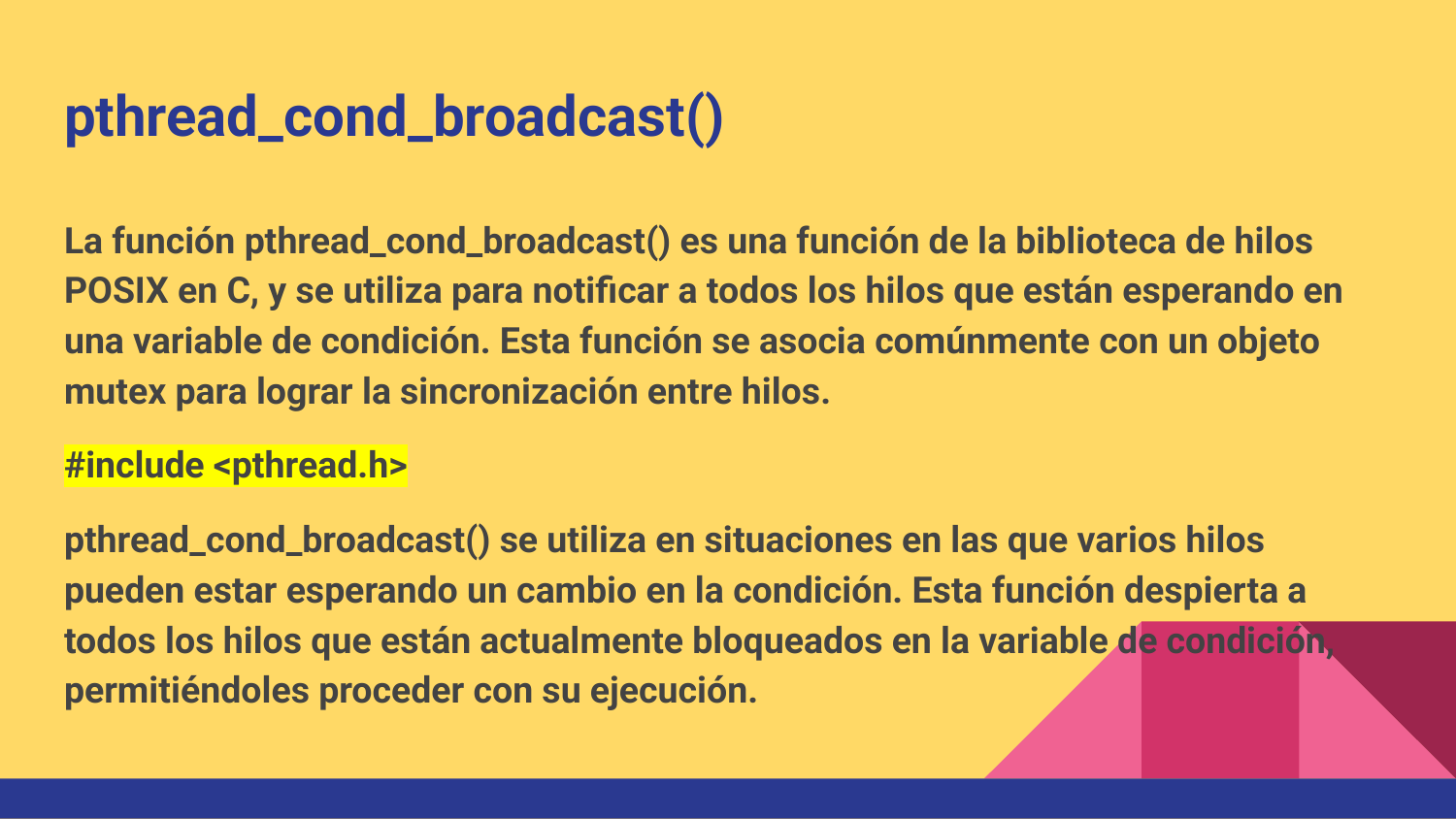

# pthread_cond_broadcast()
La función pthread_cond_broadcast() es una función de la biblioteca de hilos POSIX en C, y se utiliza para notificar a todos los hilos que están esperando en una variable de condición. Esta función se asocia comúnmente con un objeto mutex para lograr la sincronización entre hilos.
#include <pthread.h>
pthread_cond_broadcast() se utiliza en situaciones en las que varios hilos pueden estar esperando un cambio en la condición. Esta función despierta a todos los hilos que están actualmente bloqueados en la variable de condición, permitiéndoles proceder con su ejecución.